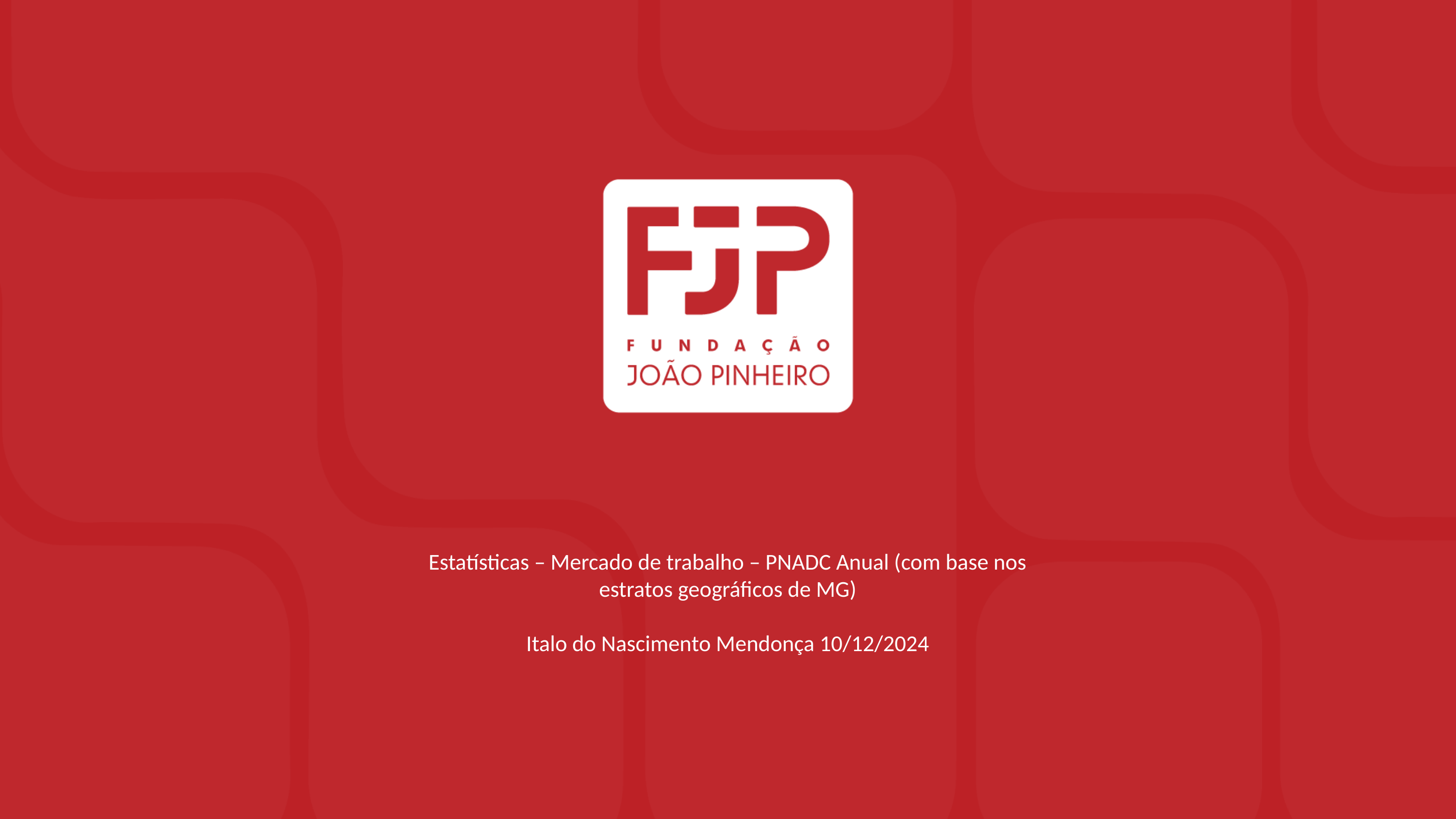

# Estatísticas – Mercado de trabalho – PNADC Anual (com base nos estratos geográficos de MG) Italo do Nascimento Mendonça 10/12/2024